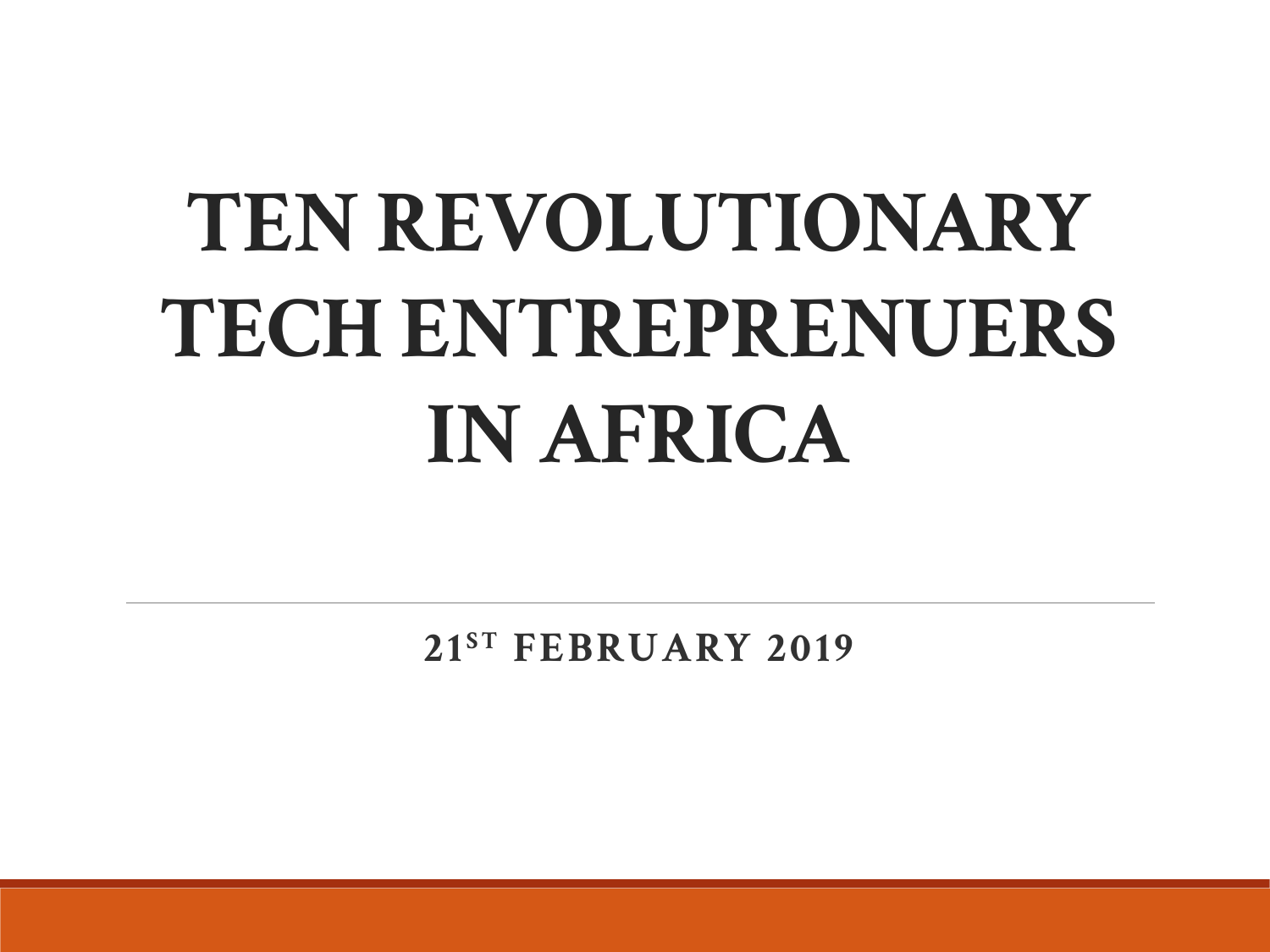

# TEN REVOLUTIONARY TECH ENTREPRENUERS IN AFRICA
21st FEBRUARY 2019